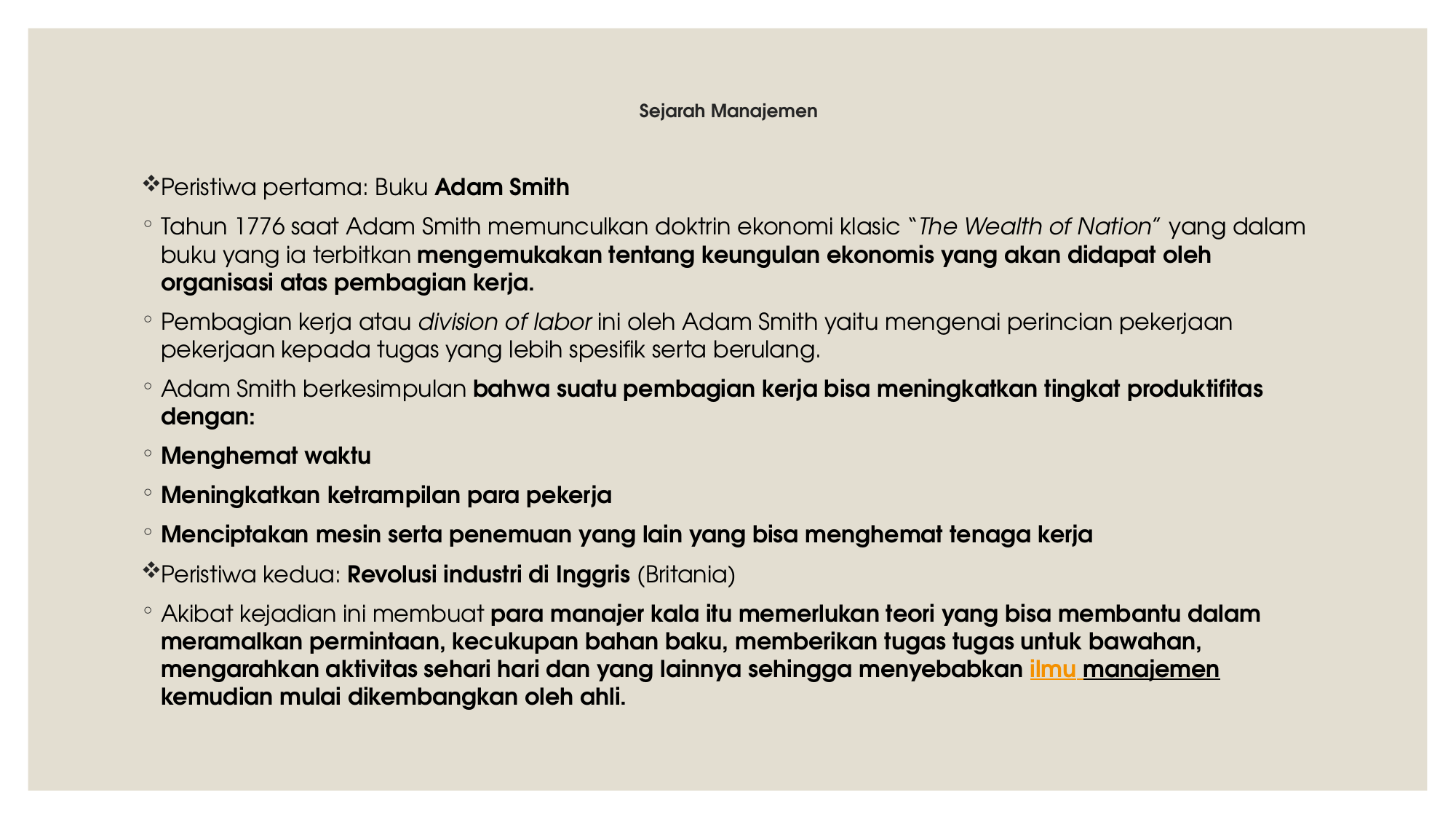

# Sejarah Manajemen
Peristiwa pertama: Buku Adam Smith
Tahun 1776 saat Adam Smith memunculkan doktrin ekonomi klasic “The Wealth of Nation” yang dalam buku yang ia terbitkan mengemukakan tentang keungulan ekonomis yang akan didapat oleh organisasi atas pembagian kerja.
Pembagian kerja atau division of labor ini oleh Adam Smith yaitu mengenai perincian pekerjaan pekerjaan kepada tugas yang lebih spesifik serta berulang.
Adam Smith berkesimpulan bahwa suatu pembagian kerja bisa meningkatkan tingkat produktifitas dengan:
Menghemat waktu
Meningkatkan ketrampilan para pekerja
Menciptakan mesin serta penemuan yang lain yang bisa menghemat tenaga kerja
Peristiwa kedua: Revolusi industri di Inggris (Britania)
Akibat kejadian ini membuat para manajer kala itu memerlukan teori yang bisa membantu dalam meramalkan permintaan, kecukupan bahan baku, memberikan tugas tugas untuk bawahan, mengarahkan aktivitas sehari hari dan yang lainnya sehingga menyebabkan ilmu manajemenkemudian mulai dikembangkan oleh ahli.